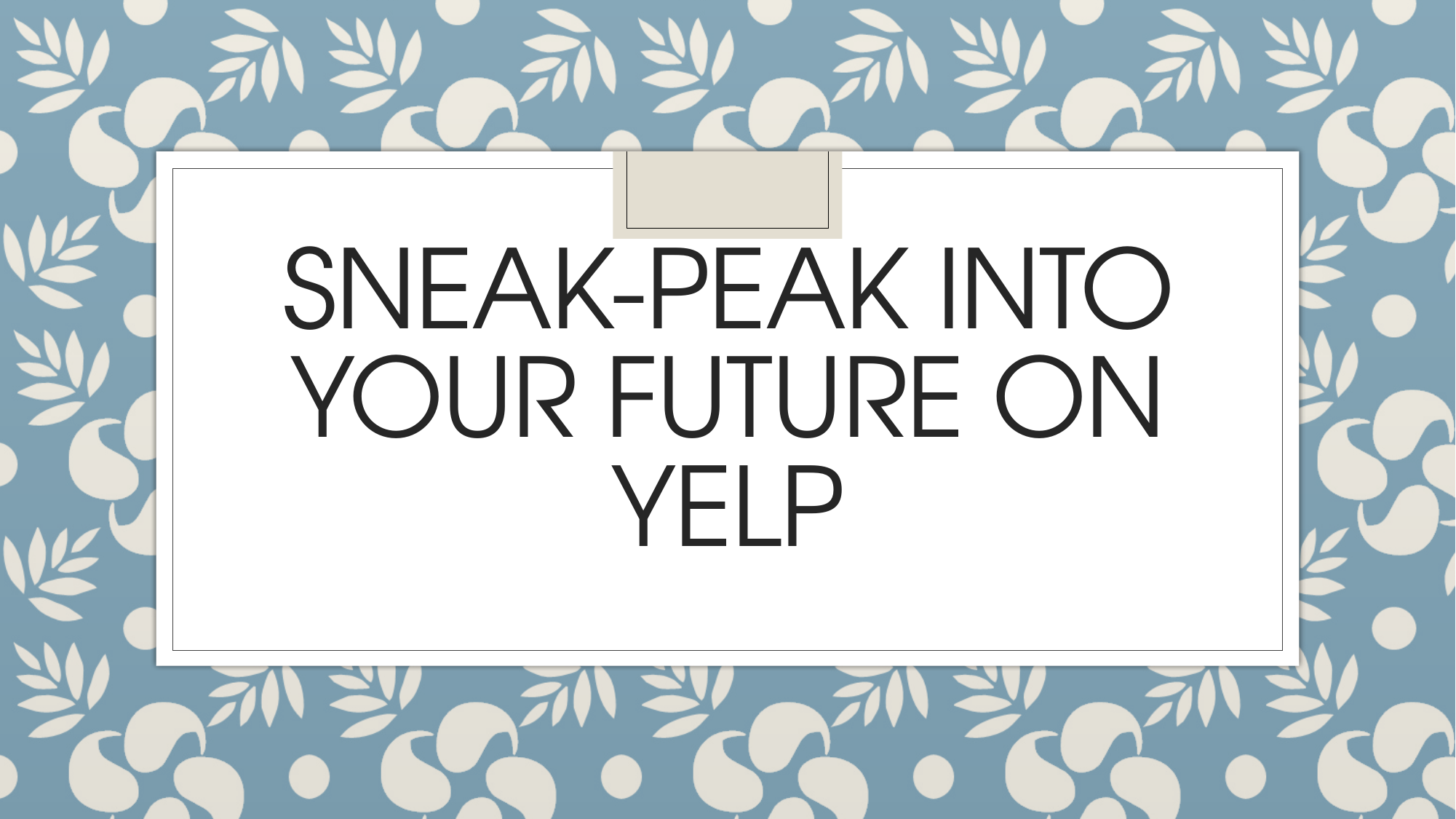

# SNEAK-PEAK INTO YOUR FUTURE ON YELP